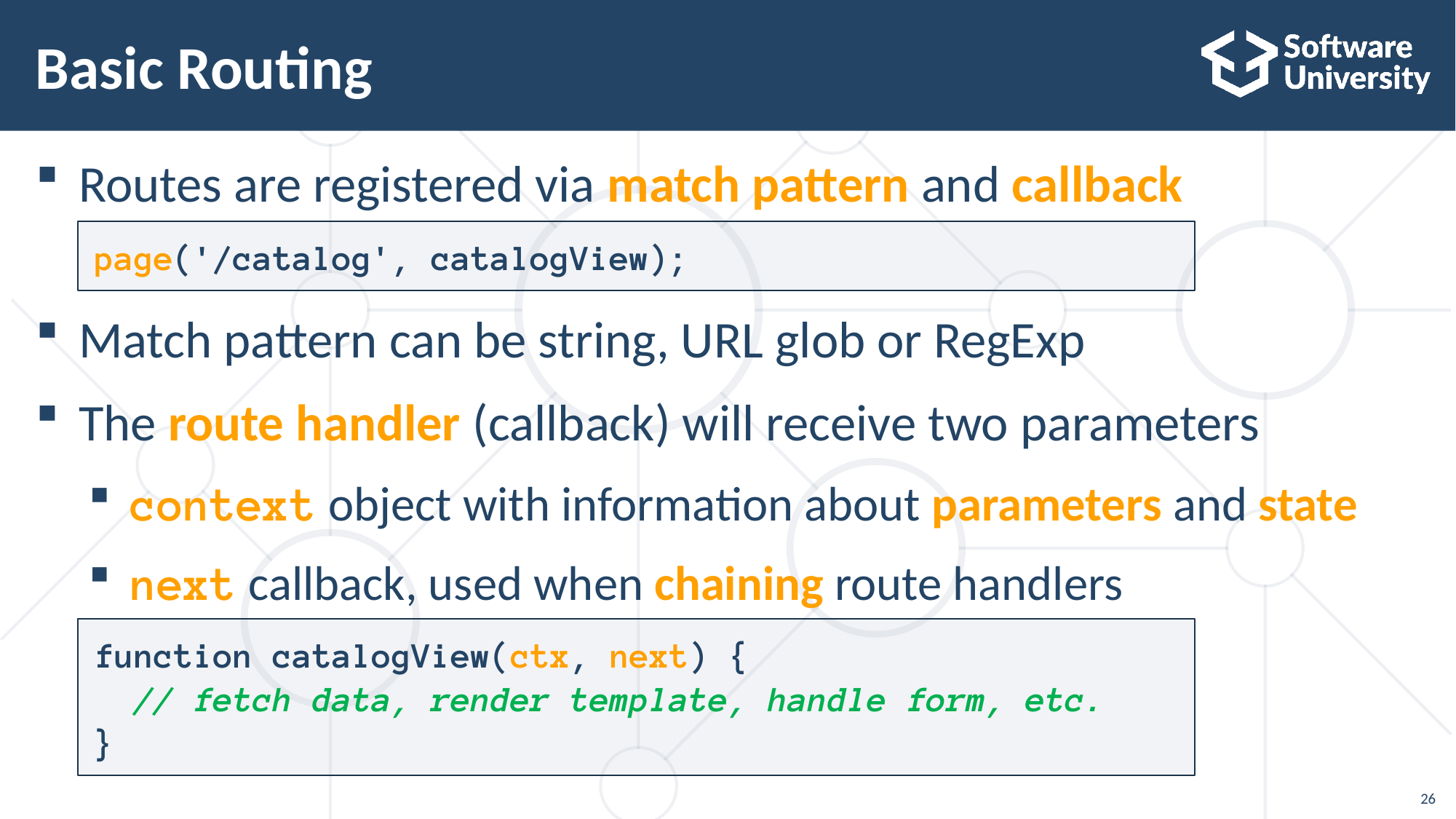

# Basic Routing
Routes are registered via match pattern and callback
Match pattern can be string, URL glob or RegExp
The route handler (callback) will receive two parameters
context object with information about parameters and state
next callback, used when chaining route handlers

page('/catalog', catalogView);
function catalogView(ctx, next) {
  // fetch data, render template, handle form, etc.
}
26